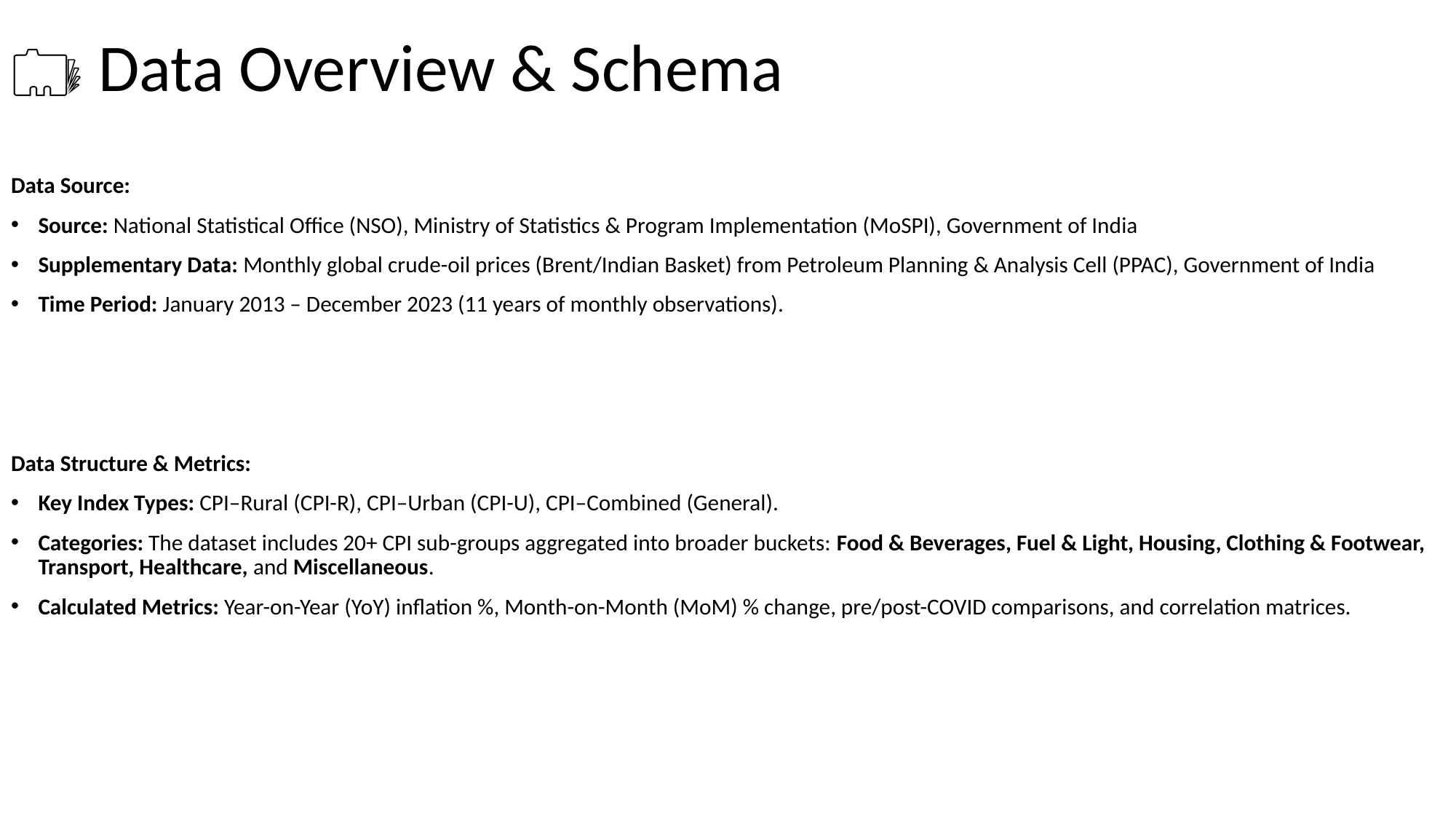

# 🗂️ Data Overview & Schema
Data Source:
Source: National Statistical Office (NSO), Ministry of Statistics & Program Implementation (MoSPI), Government of India
Supplementary Data: Monthly global crude-oil prices (Brent/Indian Basket) from Petroleum Planning & Analysis Cell (PPAC), Government of India
Time Period: January 2013 – December 2023 (11 years of monthly observations).

Data Structure & Metrics:
Key Index Types: CPI–Rural (CPI-R), CPI–Urban (CPI-U), CPI–Combined (General).
Categories: The dataset includes 20+ CPI sub-groups aggregated into broader buckets: Food & Beverages, Fuel & Light, Housing, Clothing & Footwear, Transport, Healthcare, and Miscellaneous.
Calculated Metrics: Year-on-Year (YoY) inflation %, Month-on-Month (MoM) % change, pre/post-COVID comparisons, and correlation matrices.